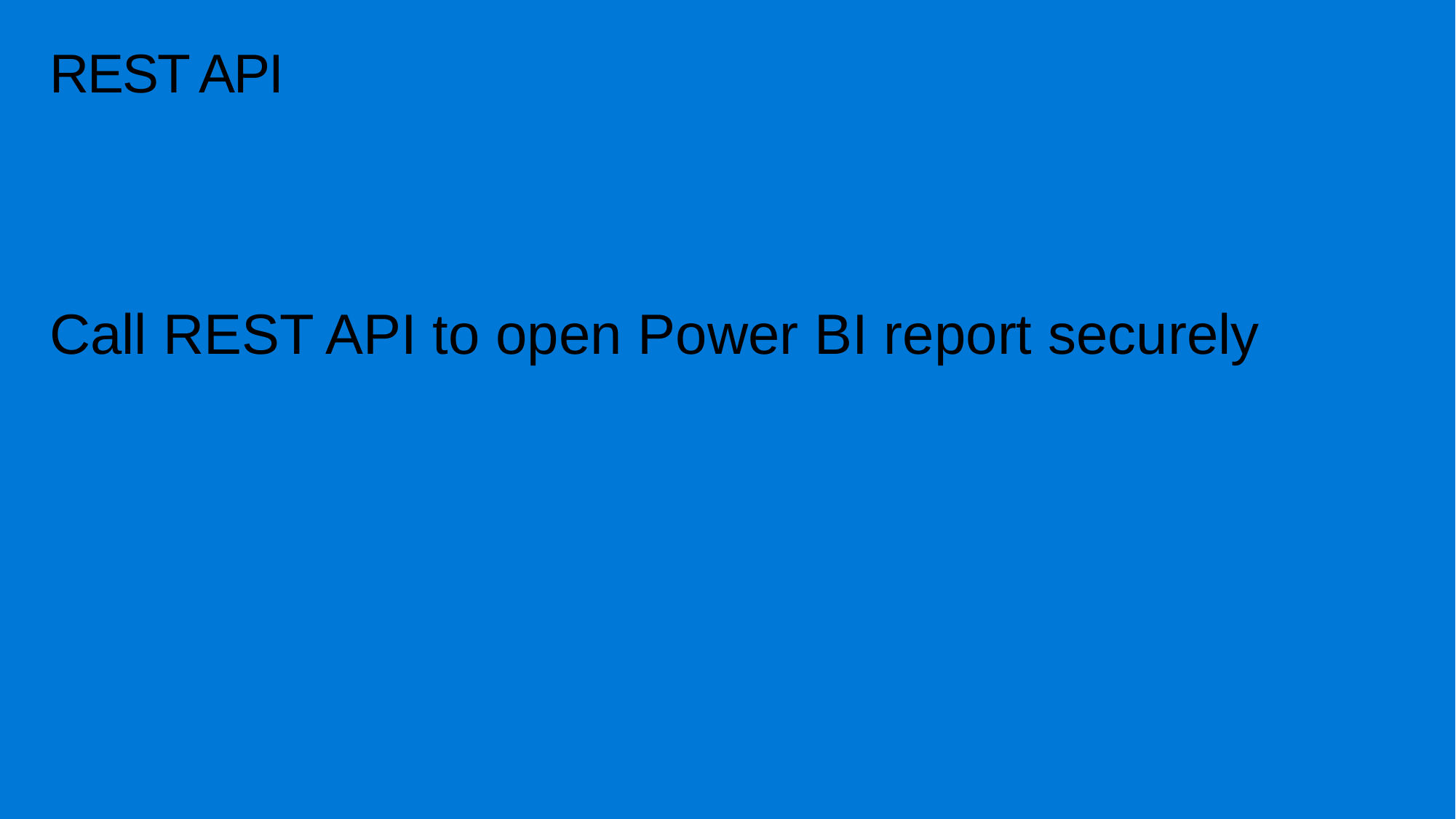

# REST API

Call REST API to open Power BI report securely